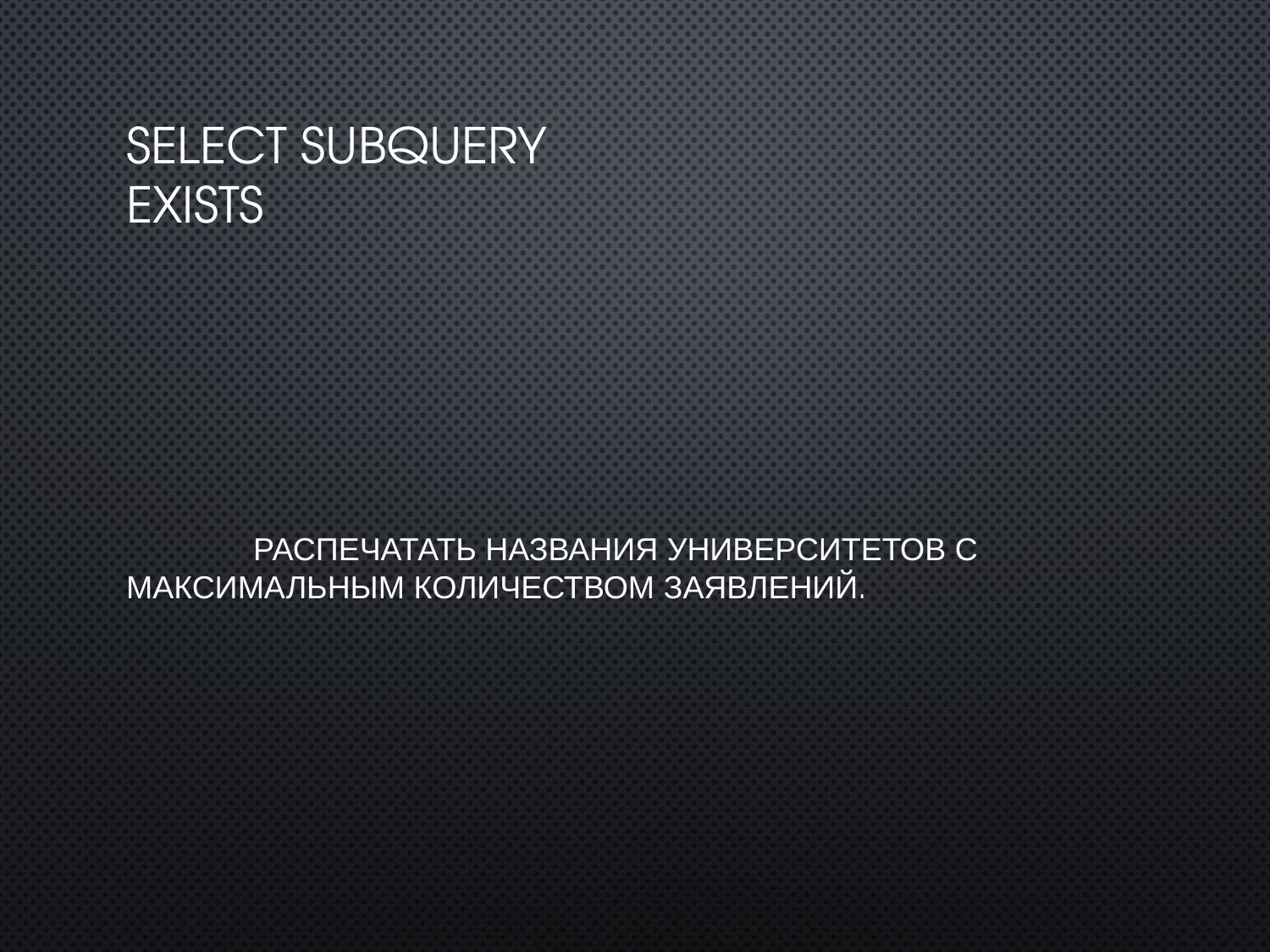

# Select subquery EXISTS
	Распечатать названия университетов с максимальным количеством заявлений.